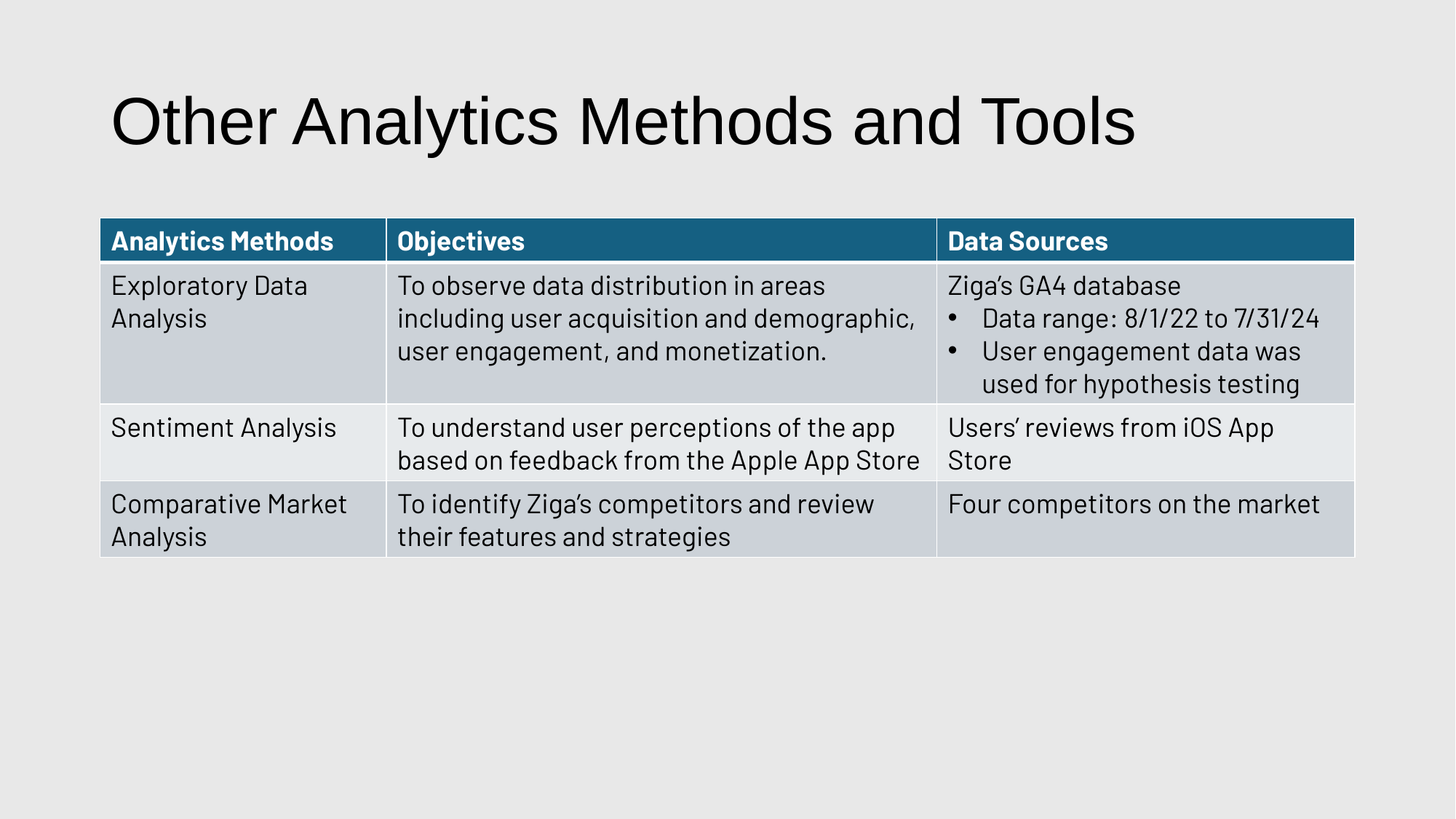

# Other Analytics Methods and Tools
| Analytics Methods | Objectives | Data Sources |
| --- | --- | --- |
| Exploratory Data Analysis | To observe data distribution in areas including user acquisition and demographic, user engagement, and monetization. | Ziga’s GA4 database Data range: 8/1/22 to 7/31/24 User engagement data was used for hypothesis testing |
| Sentiment Analysis | To understand user perceptions of the app based on feedback from the Apple App Store | Users’ reviews from iOS App Store |
| Comparative Market Analysis | To identify Ziga’s competitors and review their features and strategies | Four competitors on the market |